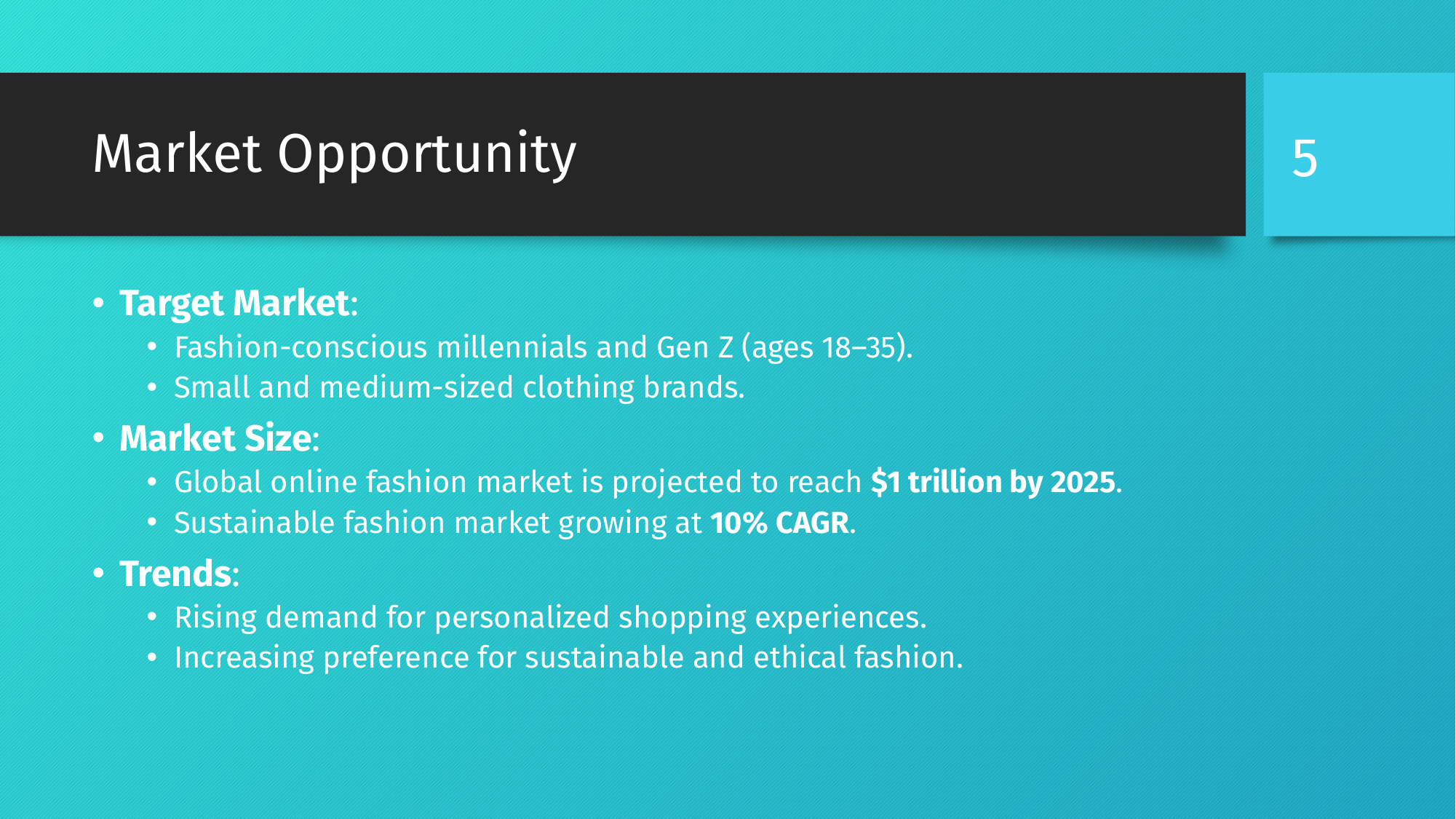

5
# Market Opportunity
Target Market:
Fashion-conscious millennials and Gen Z (ages 18–35).
Small and medium-sized clothing brands.
Market Size:
Global online fashion market is projected to reach $1 trillion by 2025.
Sustainable fashion market growing at 10% CAGR.
Trends:
Rising demand for personalized shopping experiences.
Increasing preference for sustainable and ethical fashion.